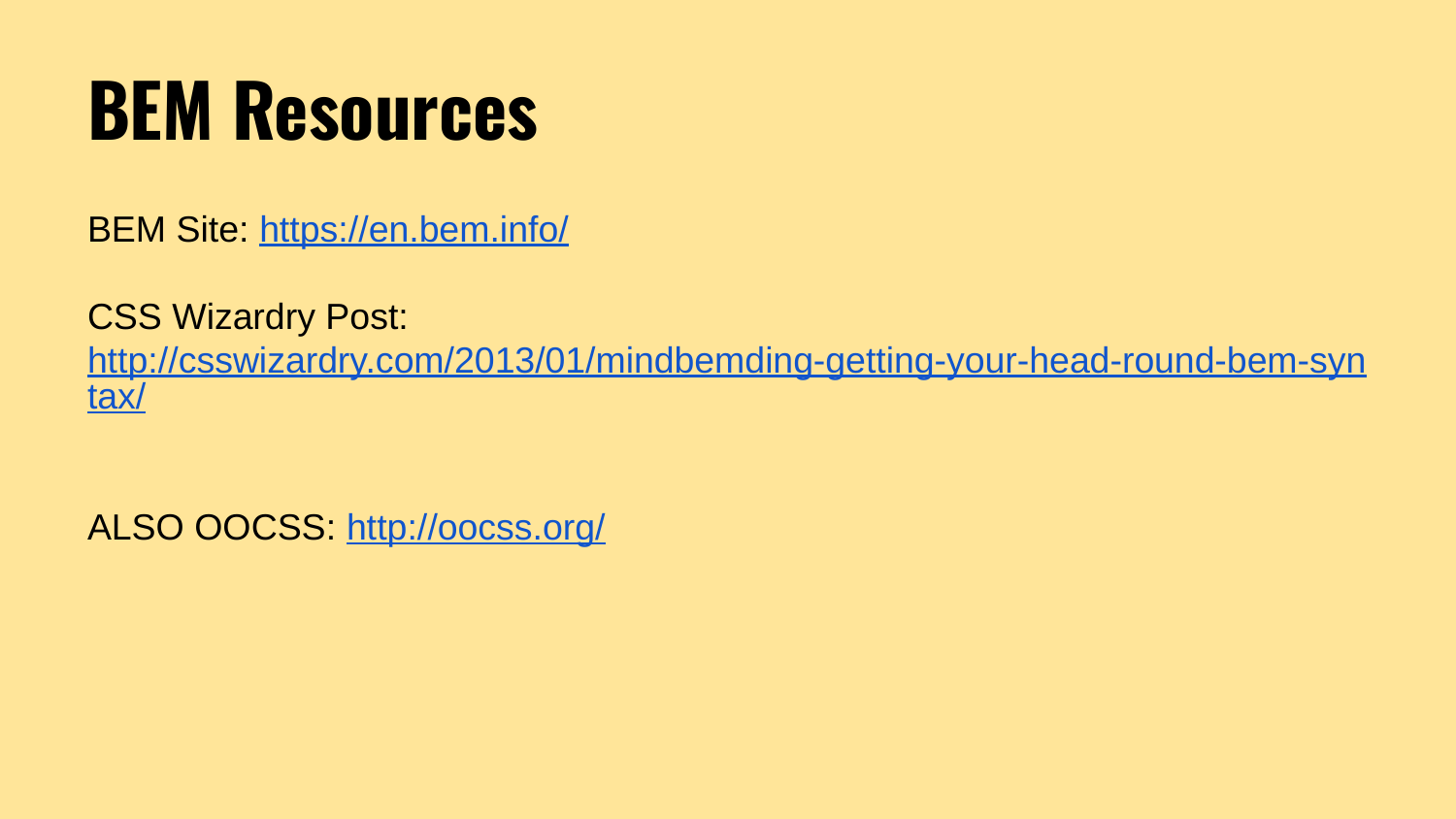

# BEM Resources
BEM Site: https://en.bem.info/

CSS Wizardry Post: http://csswizardry.com/2013/01/mindbemding-getting-your-head-round-bem-syntax/

ALSO OOCSS: http://oocss.org/